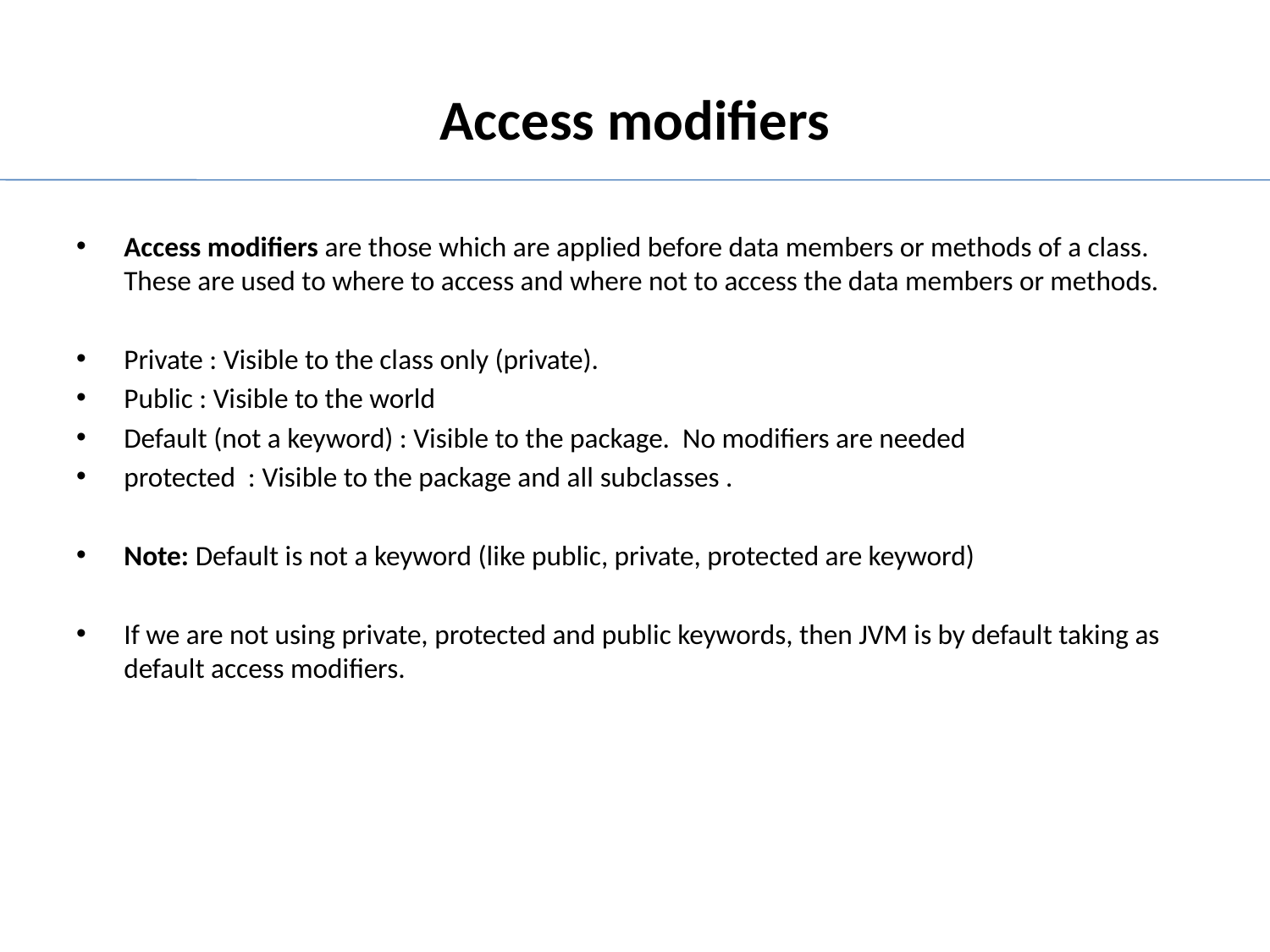

# Access modifiers
Access modifiers are those which are applied before data members or methods of a class. These are used to where to access and where not to access the data members or methods.

Private : Visible to the class only (private).
Public : Visible to the world
Default (not a keyword) : Visible to the package.  No modifiers are needed
protected  : Visible to the package and all subclasses .

Note: Default is not a keyword (like public, private, protected are keyword)

If we are not using private, protected and public keywords, then JVM is by default taking as default access modifiers.